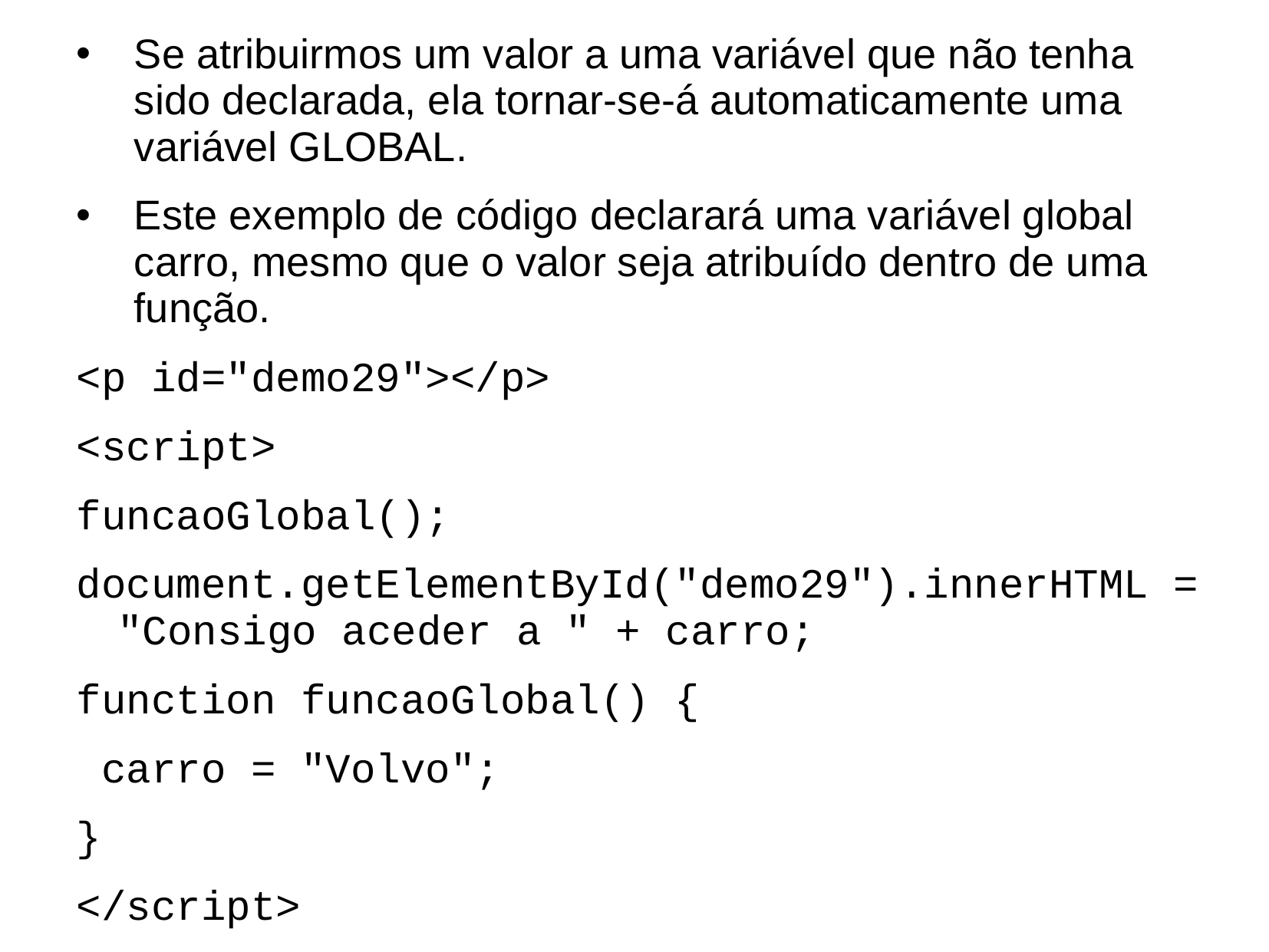

Se atribuirmos um valor a uma variável que não tenha sido declarada, ela tornar-se-á automaticamente uma variável GLOBAL.
Este exemplo de código declarará uma variável global carro, mesmo que o valor seja atribuído dentro de uma função.
<p id="demo29"></p>
<script>
funcaoGlobal();
document.getElementById("demo29").innerHTML = "Consigo aceder a " + carro;
function funcaoGlobal() {
 carro = "Volvo";
}
</script>